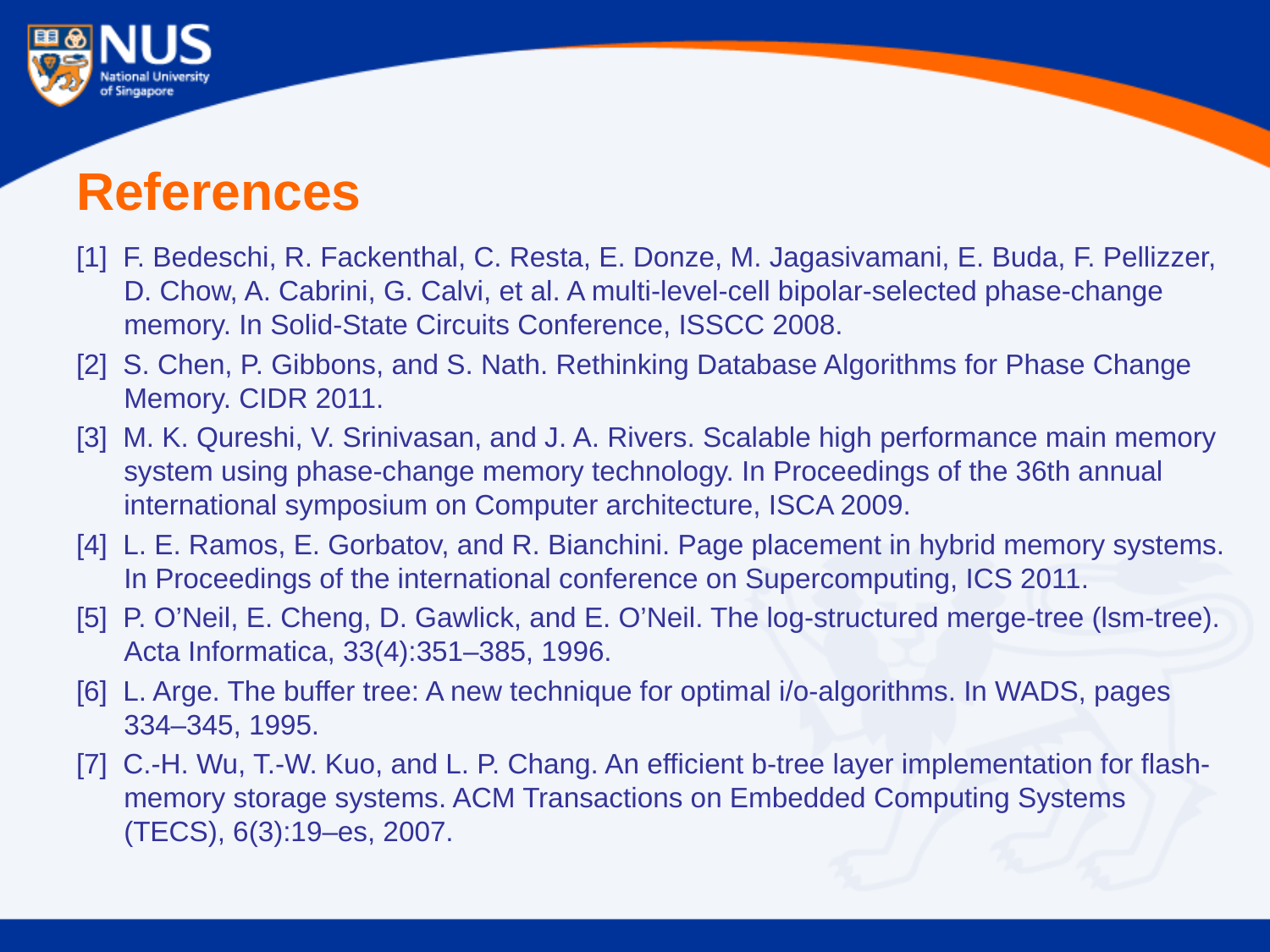

# References
[1]  F. Bedeschi, R. Fackenthal, C. Resta, E. Donze, M. Jagasivamani, E. Buda, F. Pellizzer, D. Chow, A. Cabrini, G. Calvi, et al. A multi-level-cell bipolar-selected phase-change memory. In Solid-State Circuits Conference, ISSCC 2008.
[2]  S. Chen, P. Gibbons, and S. Nath. Rethinking Database Algorithms for Phase Change Memory. CIDR 2011.
[3]  M. K. Qureshi, V. Srinivasan, and J. A. Rivers. Scalable high performance main memory system using phase-change memory technology. In Proceedings of the 36th annual international symposium on Computer architecture, ISCA 2009.
[4]  L. E. Ramos, E. Gorbatov, and R. Bianchini. Page placement in hybrid memory systems. In Proceedings of the international conference on Supercomputing, ICS 2011.
[5]  P. O’Neil, E. Cheng, D. Gawlick, and E. O’Neil. The log-structured merge-tree (lsm-tree). Acta Informatica, 33(4):351–385, 1996.
[6]  L. Arge. The buffer tree: A new technique for optimal i/o-algorithms. In WADS, pages 334–345, 1995.
[7]  C.-H. Wu, T.-W. Kuo, and L. P. Chang. An efficient b-tree layer implementation for flash-memory storage systems. ACM Transactions on Embedded Computing Systems (TECS), 6(3):19–es, 2007.